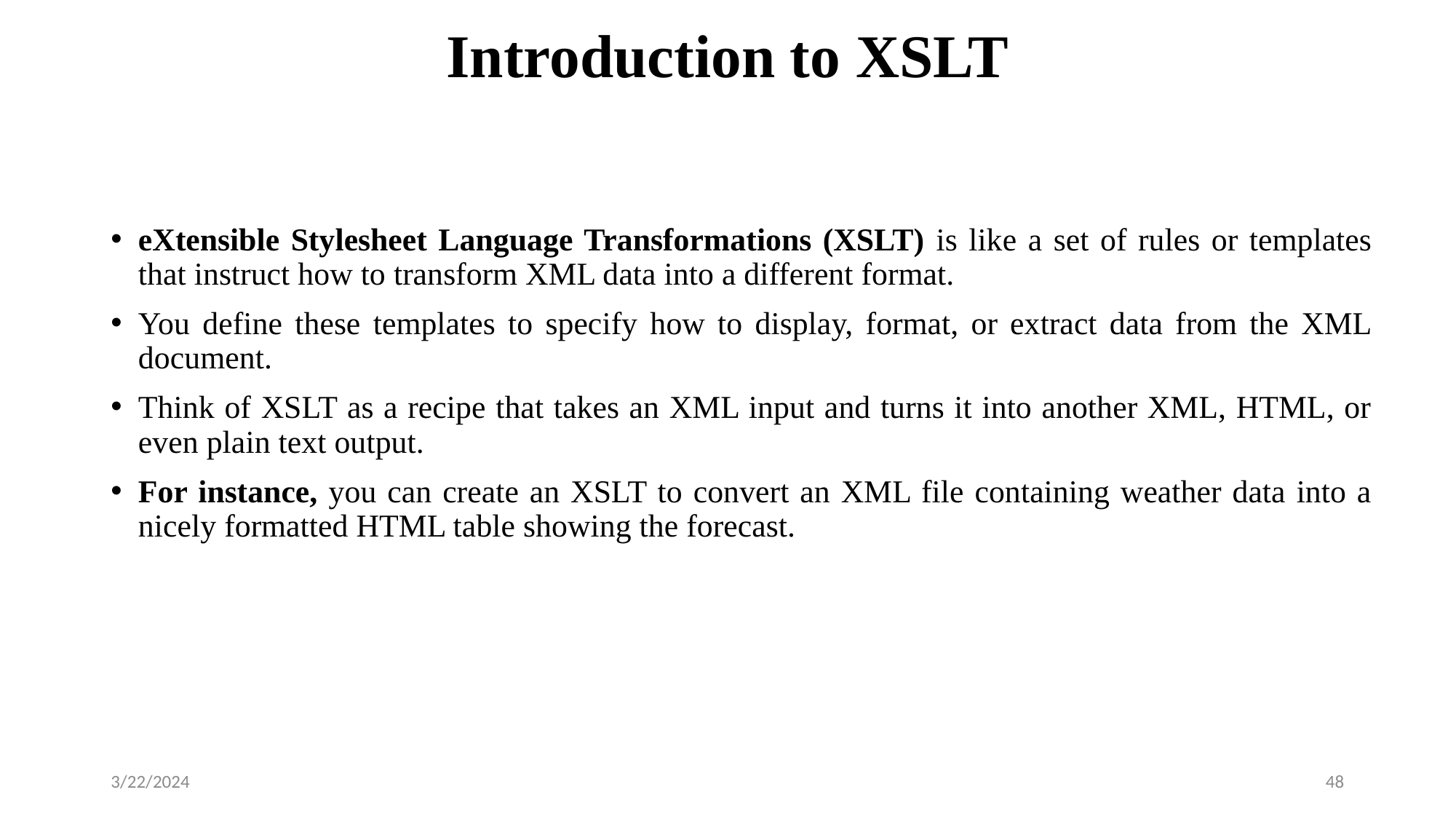

# Introduction to XSLT
eXtensible Stylesheet Language Transformations (XSLT) is like a set of rules or templates that instruct how to transform XML data into a different format.
You define these templates to specify how to display, format, or extract data from the XML document.
Think of XSLT as a recipe that takes an XML input and turns it into another XML, HTML, or even plain text output.
For instance, you can create an XSLT to convert an XML file containing weather data into a nicely formatted HTML table showing the forecast.

3/22/2024
48